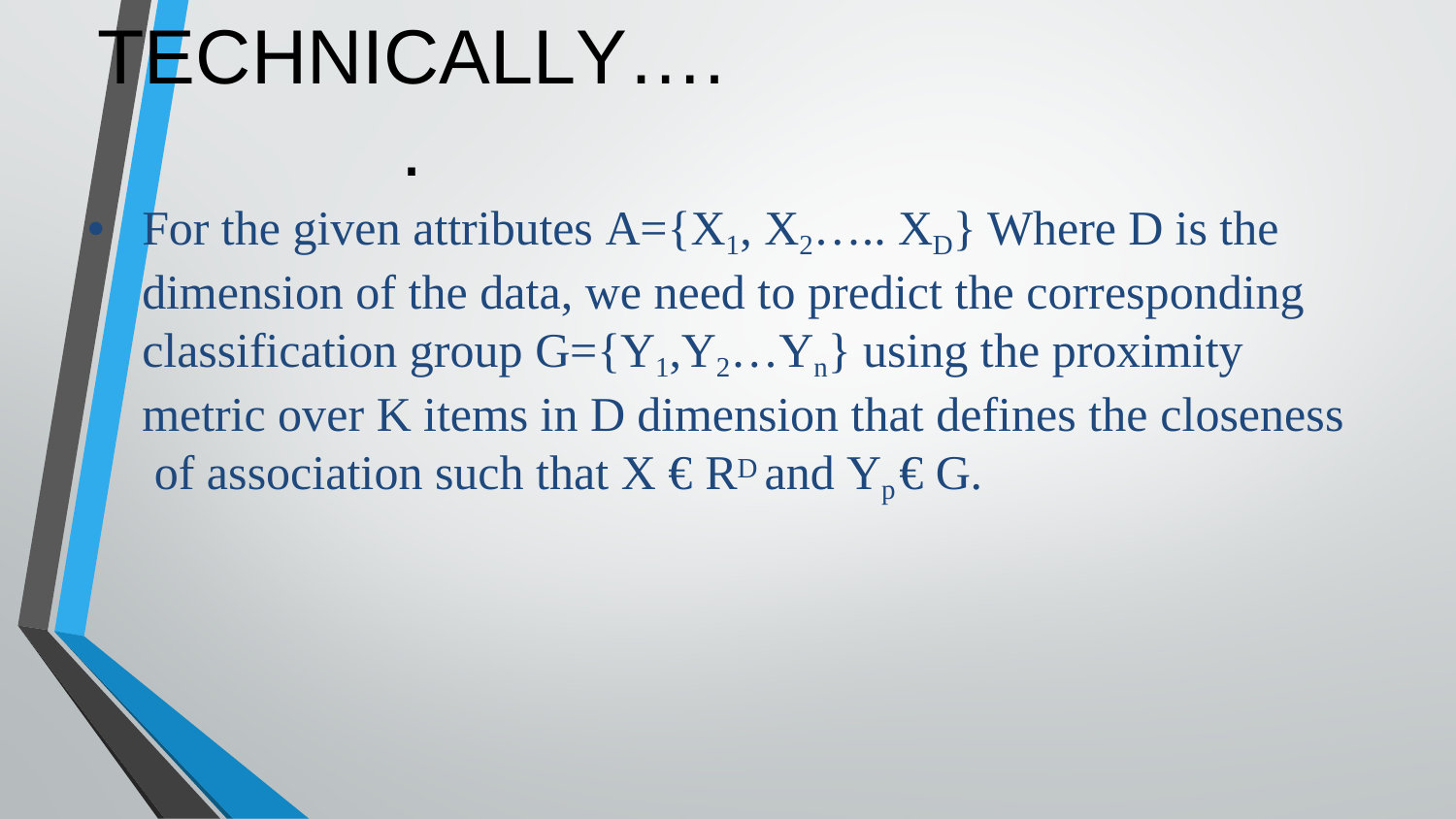

# TECHNICALLY…..
For the given attributes A={X1, X2….. XD} Where D is the  dimension of the data, we need to predict the corresponding  classification group G={Y1,Y2…Yn} using the proximity  metric over K items in D dimension that defines the closeness  of association such that X € RD and Yp € G.